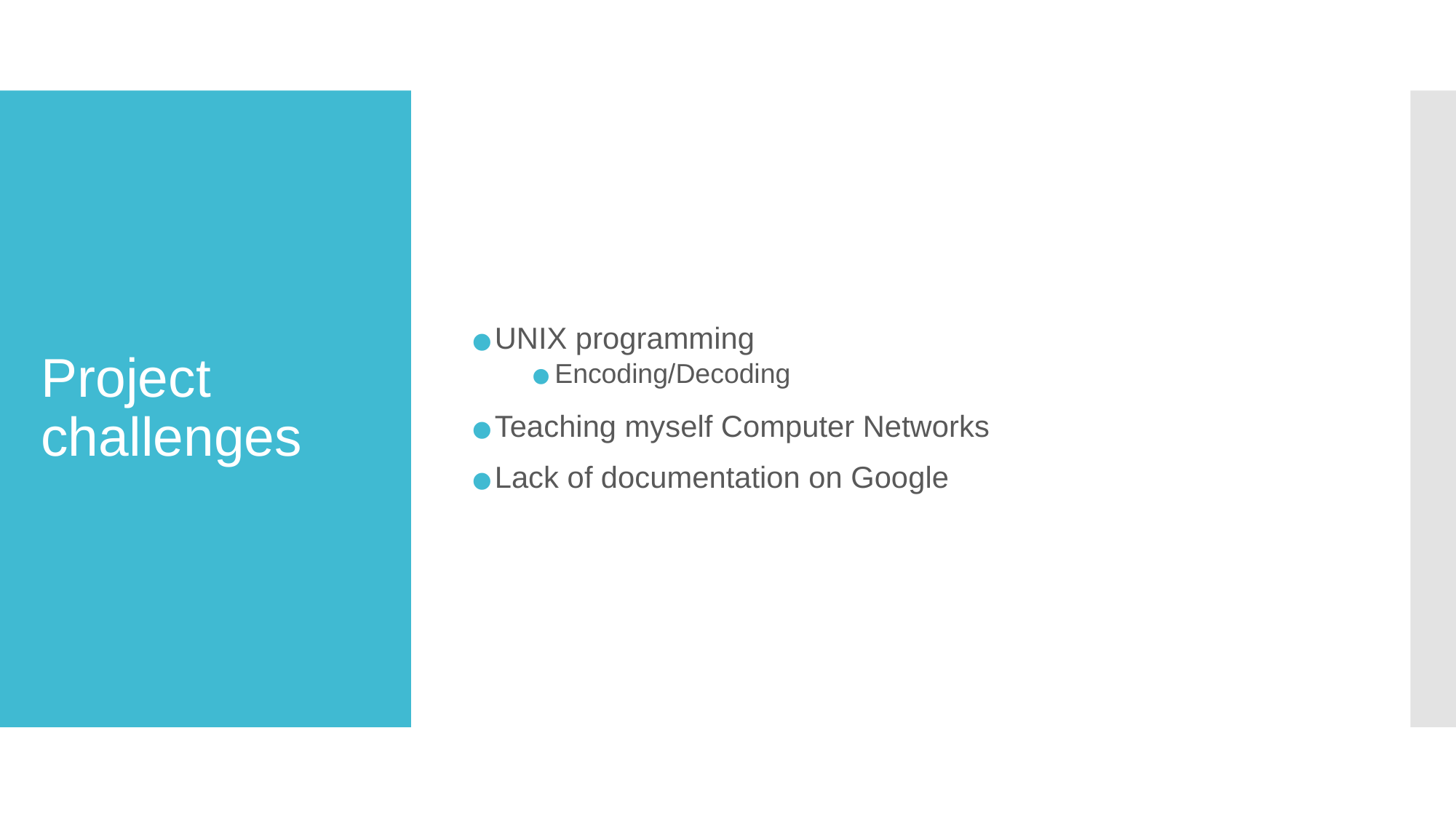

UNIX programming
Encoding/Decoding
Teaching myself Computer Networks
Lack of documentation on Google
# Project challenges